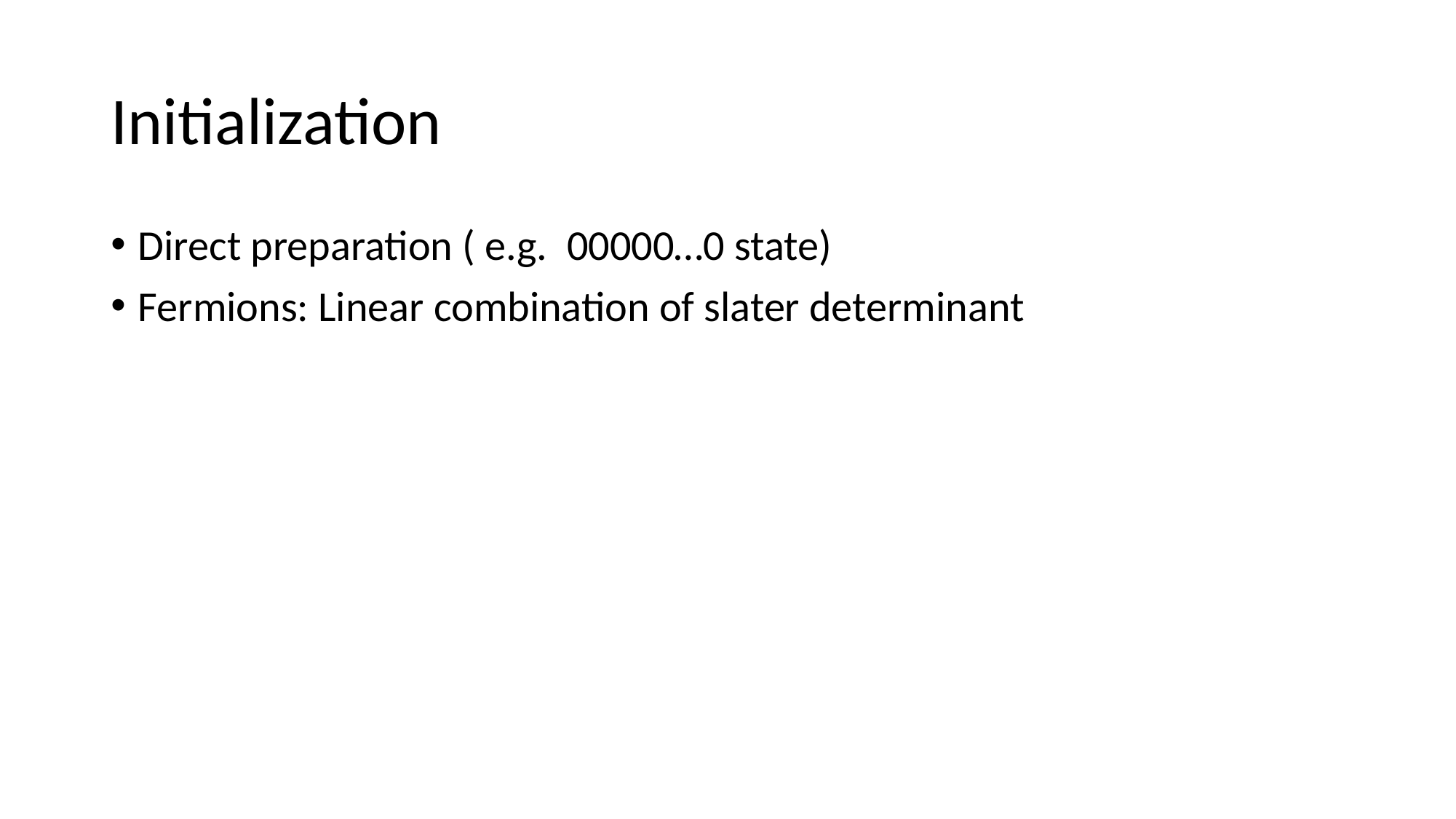

# Initialization
Direct preparation ( e.g.  00000…0 state)
Fermions: Linear combination of slater determinant